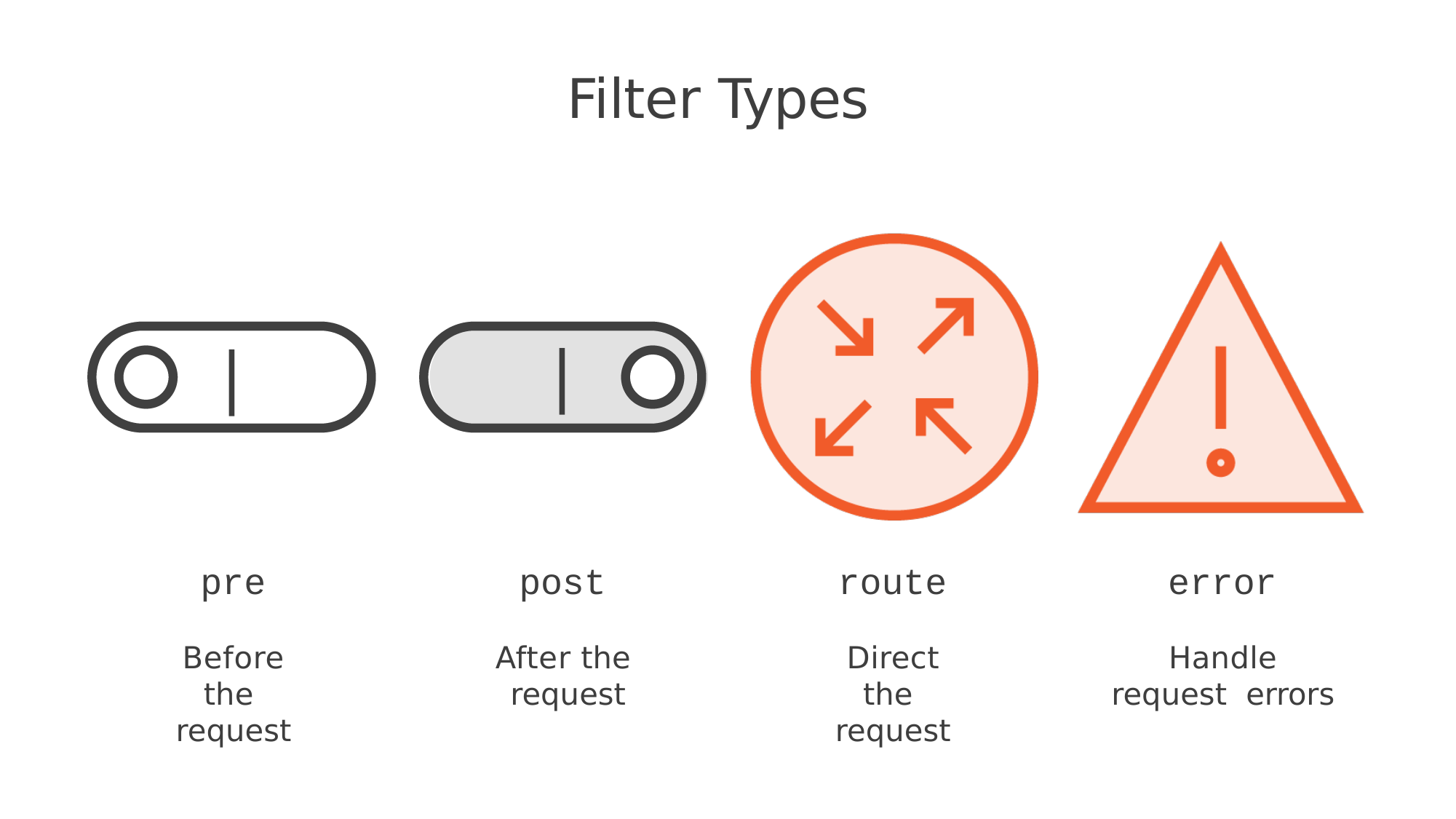

# Filter Types

|
|
pre
Before the  request
post
After the  request
route
Direct the  request
error
Handle request  errors